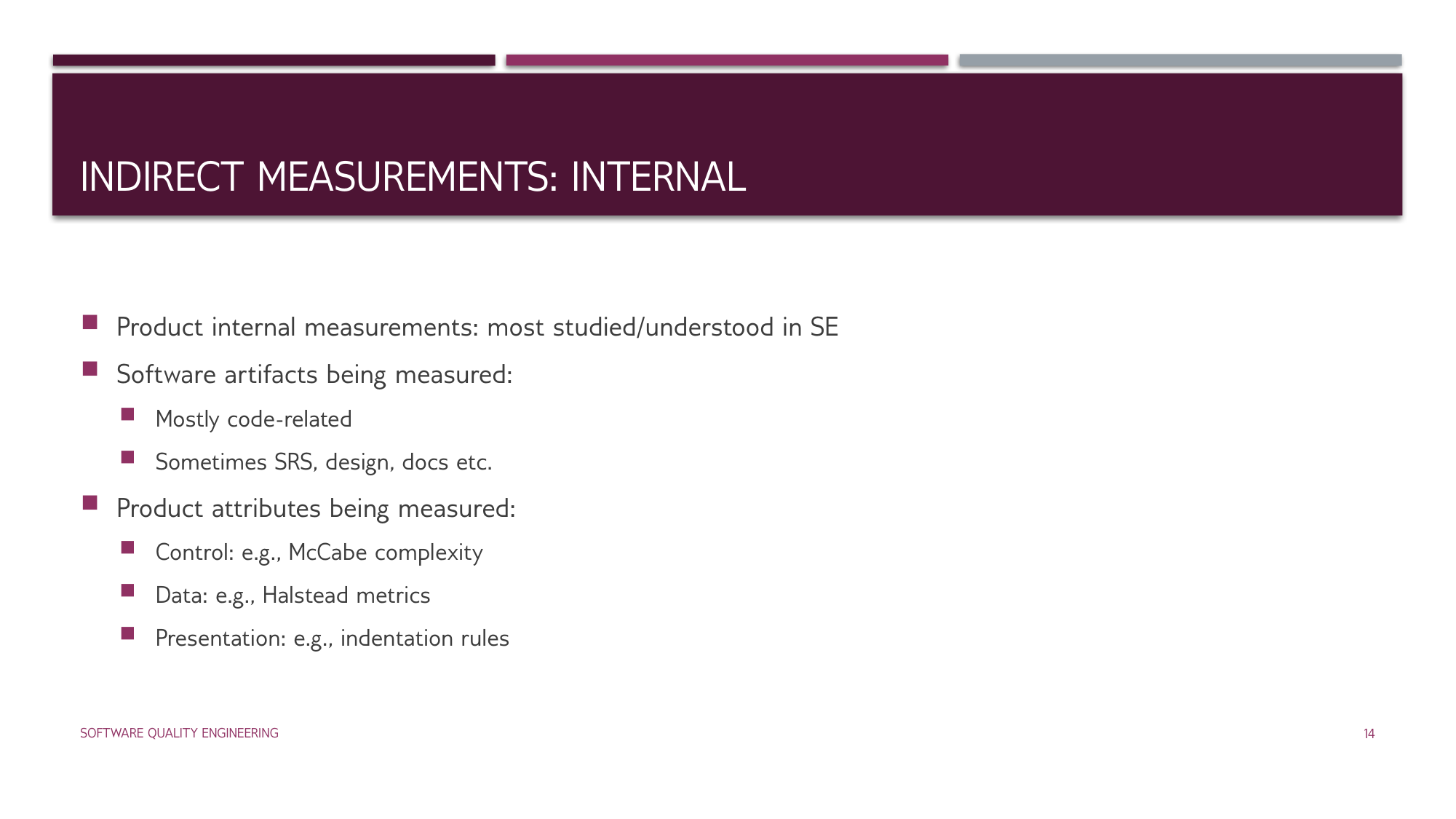

# Indirect Measurements: Internal
Product internal measurements: most studied/understood in SE
Software artifacts being measured:
Mostly code-related
Sometimes SRS, design, docs etc.
Product attributes being measured:
Control: e.g., McCabe complexity
Data: e.g., Halstead metrics
Presentation: e.g., indentation rules
Software Quality Engineering
14